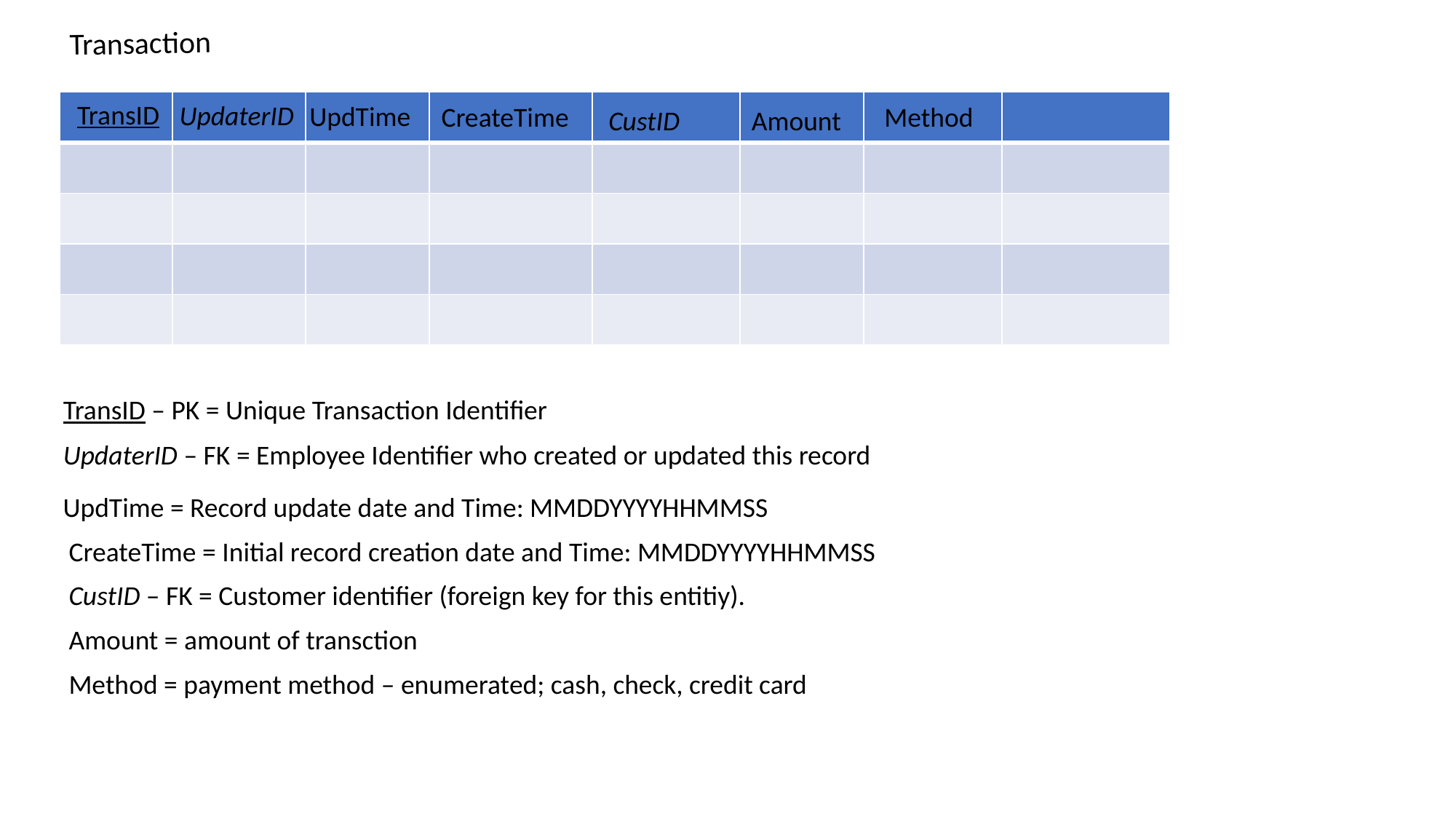

Transaction
TransID
|  |  |  |  |  |  |  |  |
| --- | --- | --- | --- | --- | --- | --- | --- |
|  |  |  |  |  |  |  |  |
|  |  |  |  |  |  |  |  |
|  |  |  |  |  |  |  |  |
|  |  |  |  |  |  |  |  |
UpdaterID
UpdTime
CreateTime
Method
CustID
Amount
TransID – PK = Unique Transaction Identifier
UpdaterID – FK = Employee Identifier who created or updated this record
UpdTime = Record update date and Time: MMDDYYYYHHMMSS
CreateTime = Initial record creation date and Time: MMDDYYYYHHMMSS
CustID – FK = Customer identifier (foreign key for this entitiy).
Amount = amount of transction
Method = payment method – enumerated; cash, check, credit card